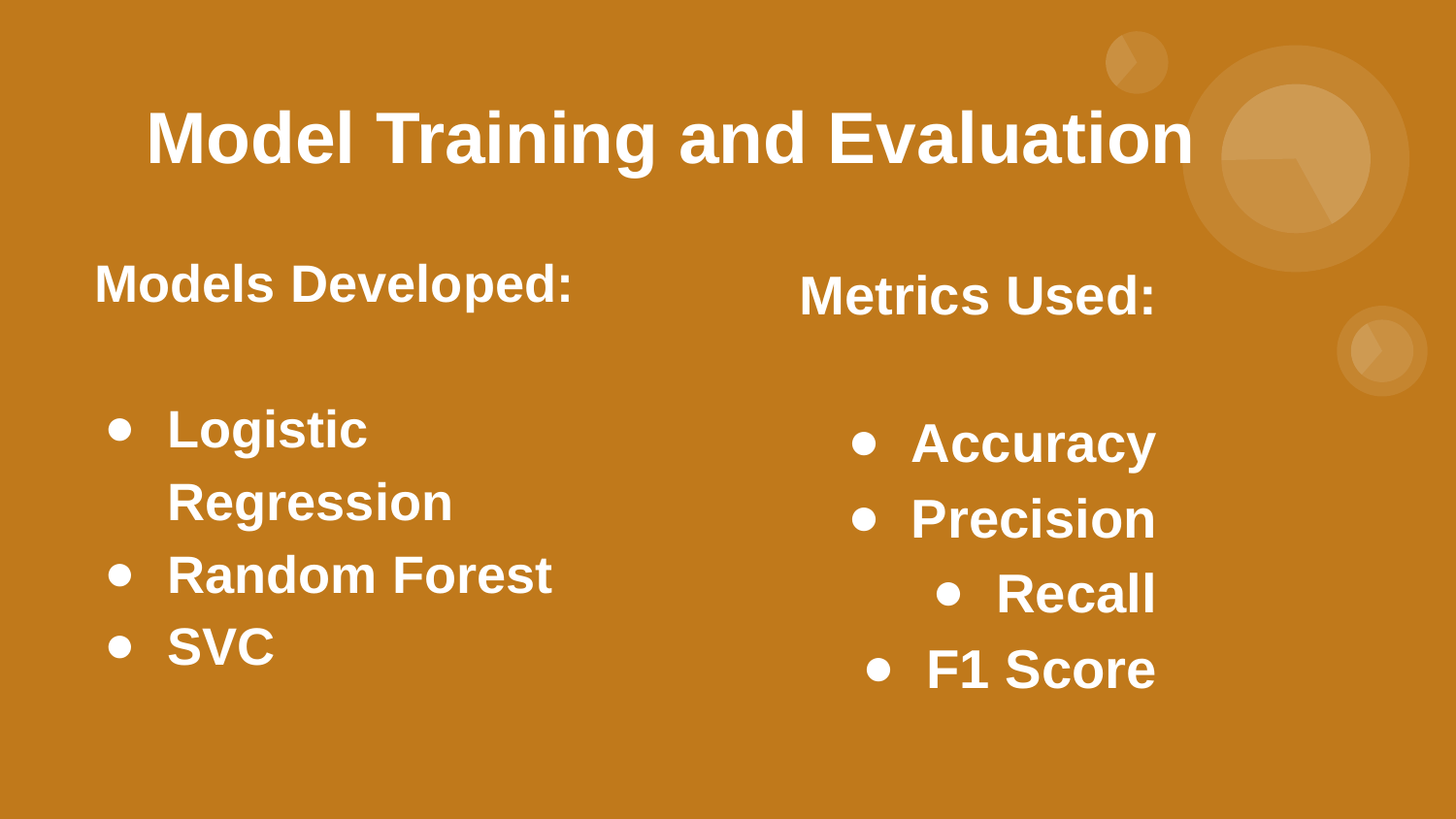

# Model Training and Evaluation
Models Developed:
Logistic Regression
Random Forest
SVC
Metrics Used:
Accuracy
Precision
Recall
F1 Score